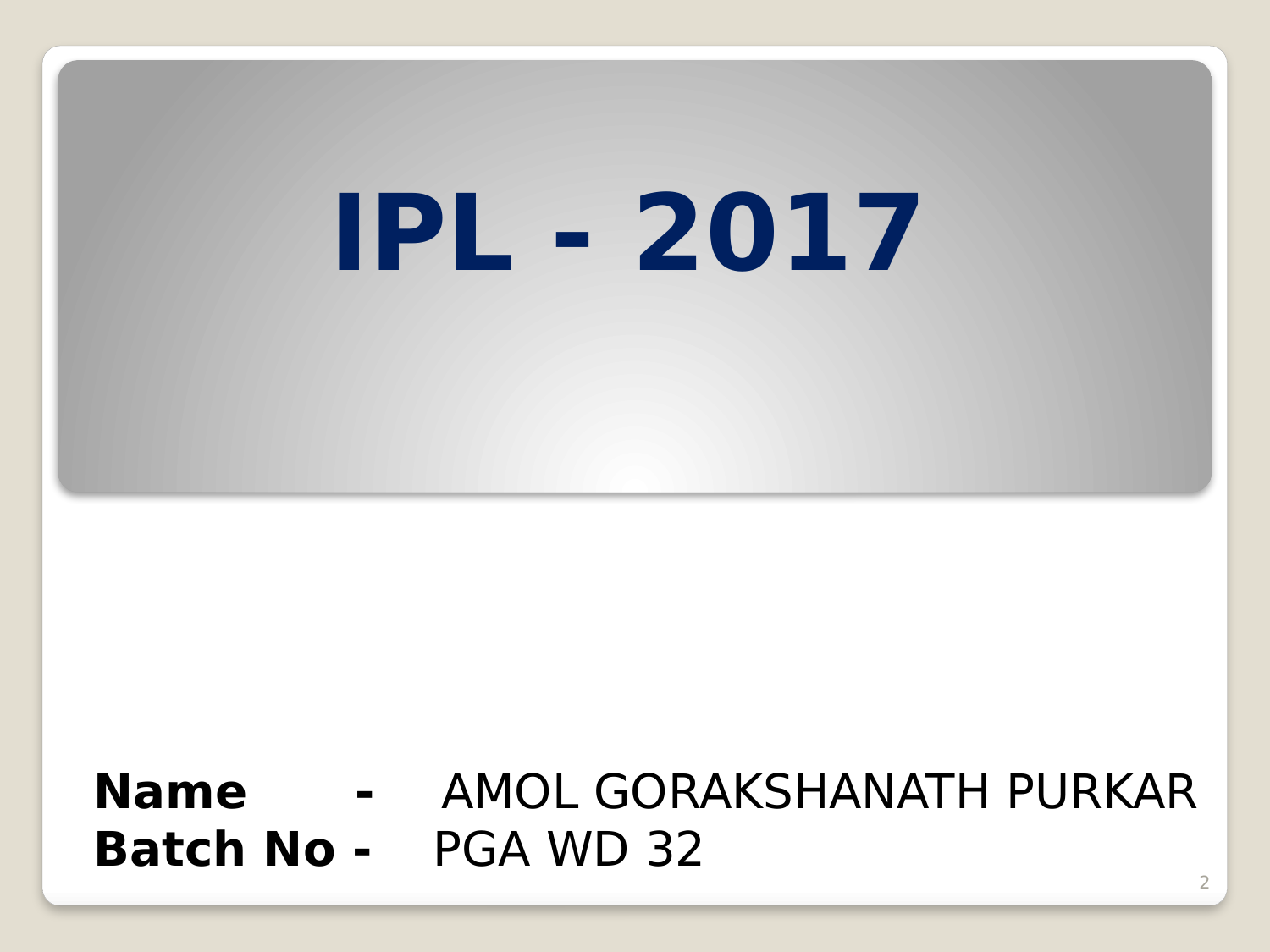

IPL - 2017
Name       -    AMOL GORAKSHANATH PURKAR
Batch No -    PGA WD 32
2